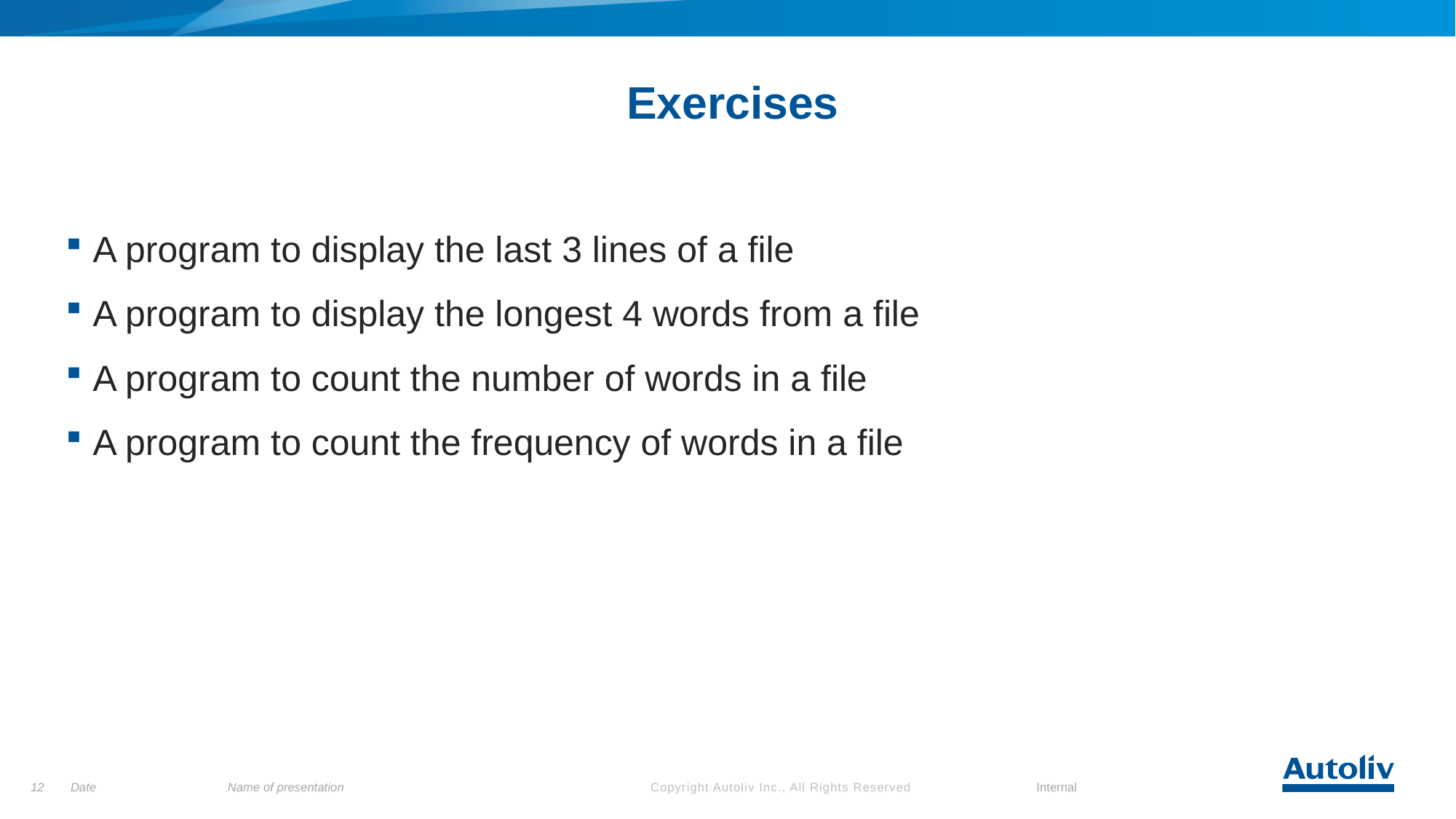

# Exercises
A program to display the last 3 lines of a file
A program to display the longest 4 words from a file
A program to count the number of words in a file
A program to count the frequency of words in a file
12
Date
Name of presentation